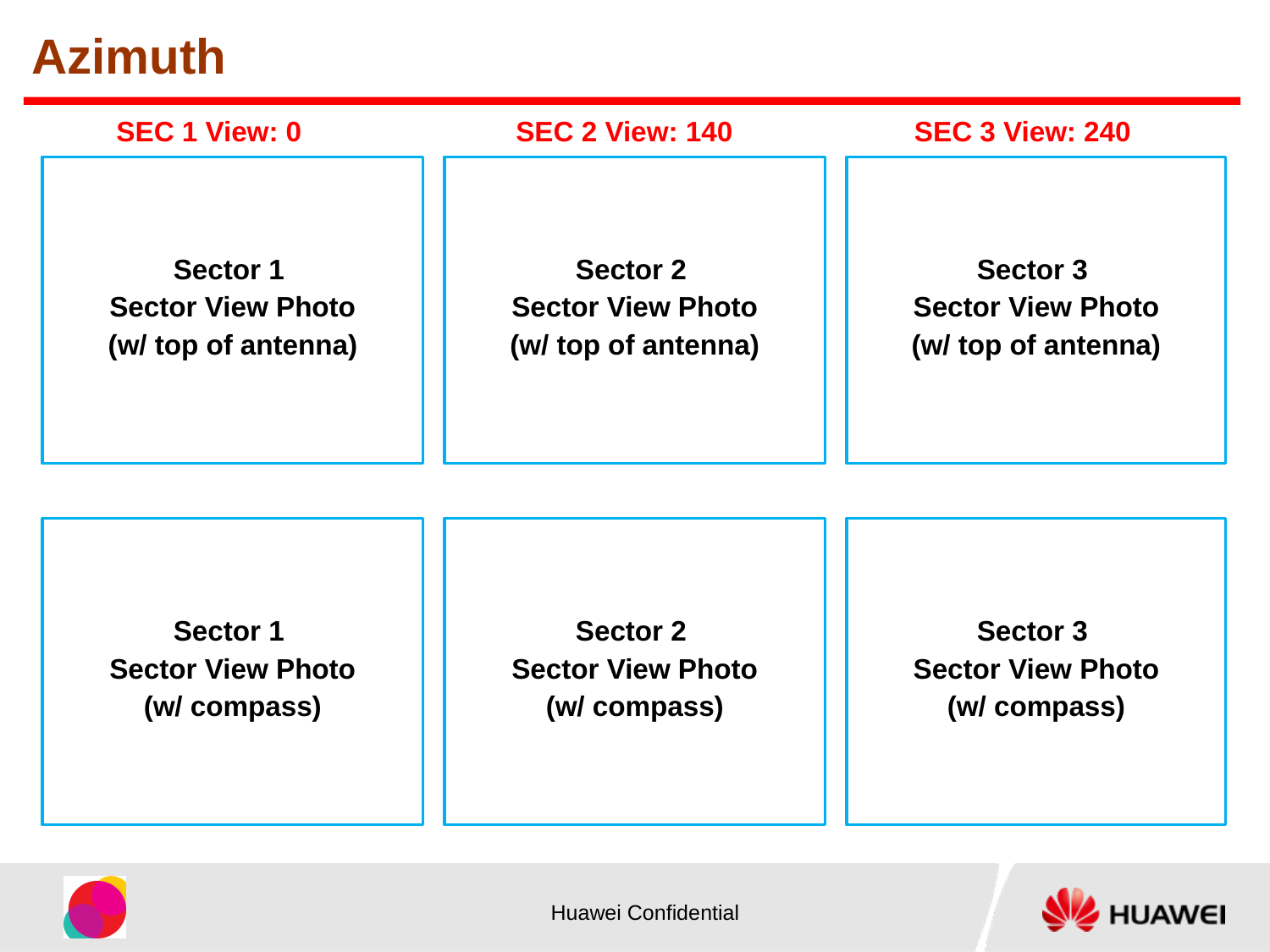

Azimuth
SEC 1 View: 0
SEC 2 View: 140
SEC 3 View: 240
Sector 1
Sector View Photo
(w/ top of antenna)
Sector 2
Sector View Photo
(w/ top of antenna)
Sector 3
Sector View Photo
(w/ top of antenna)
Sector 1
Sector View Photo
(w/ compass)
Sector 2
Sector View Photo
(w/ compass)
Sector 3
Sector View Photo
(w/ compass)